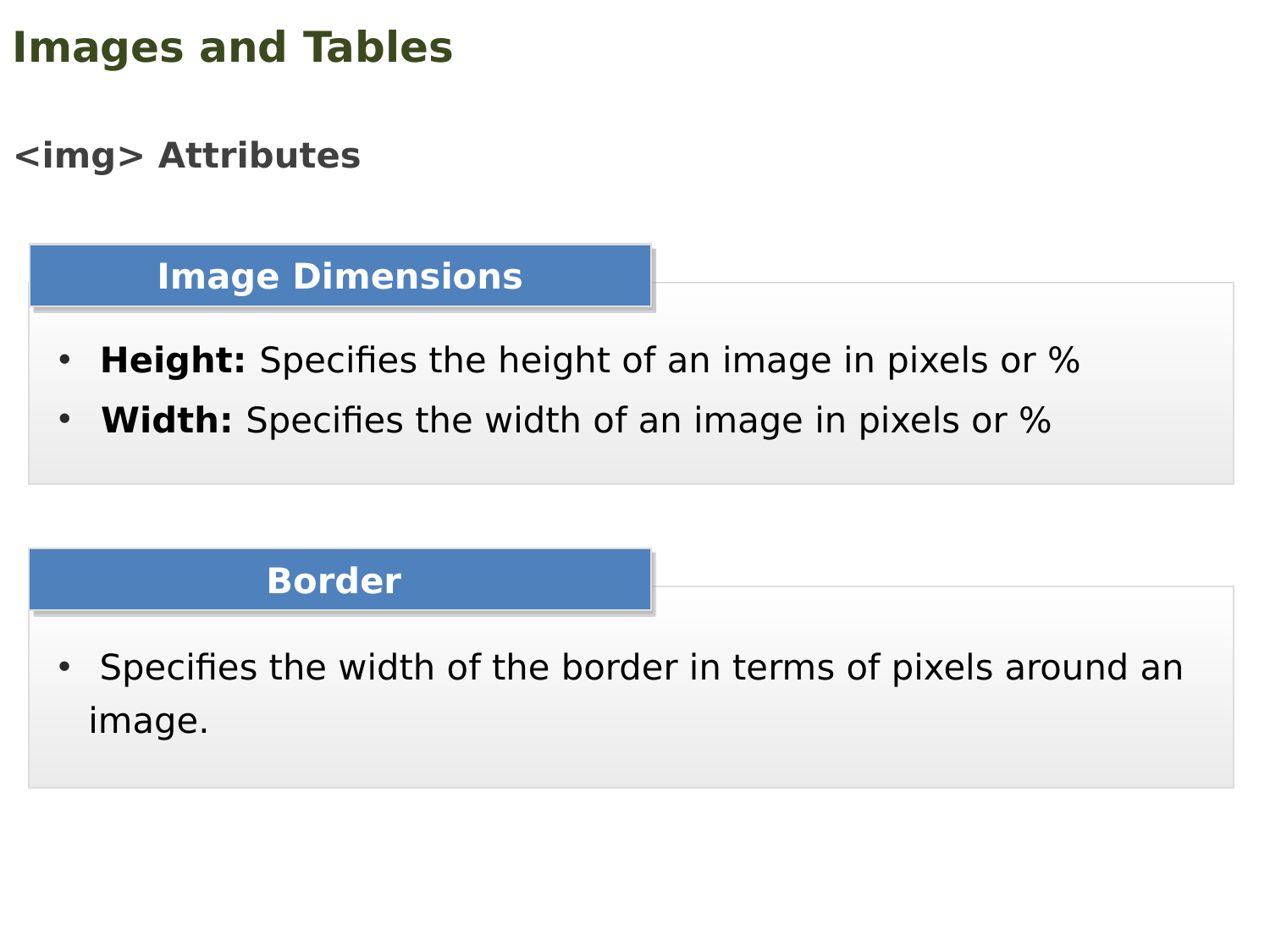

Images and Tables
<img> Attributes
Image Dimensions
 Height: Specifies the height of an image in pixels or %
 Width: Specifies the width of an image in pixels or %
Border
 Specifies the width of the border in terms of pixels around an image.